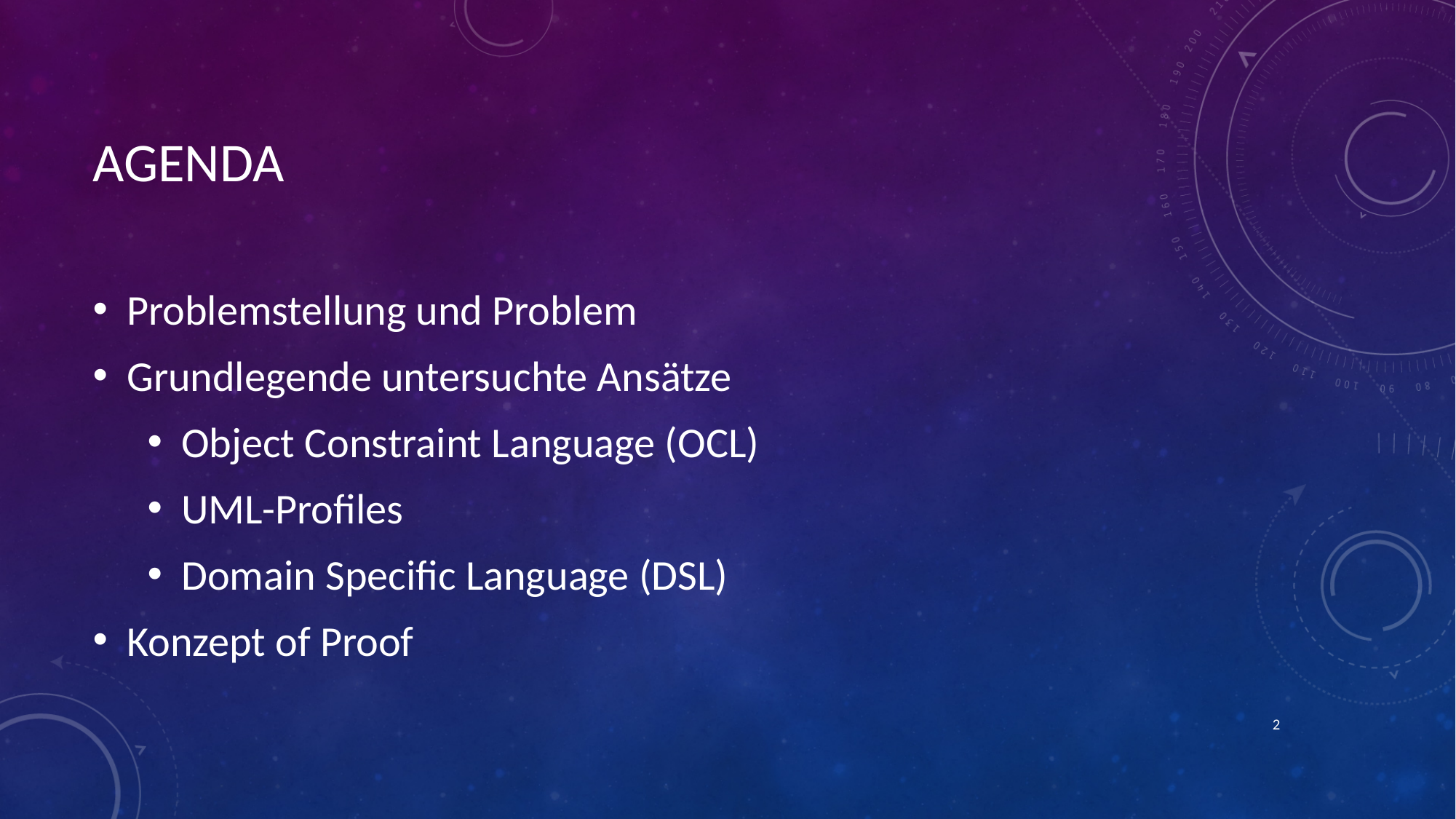

# Agenda
Problemstellung und Problem
Grundlegende untersuchte Ansätze
Object Constraint Language (OCL)
UML-Profiles
Domain Specific Language (DSL)
Konzept of Proof
2